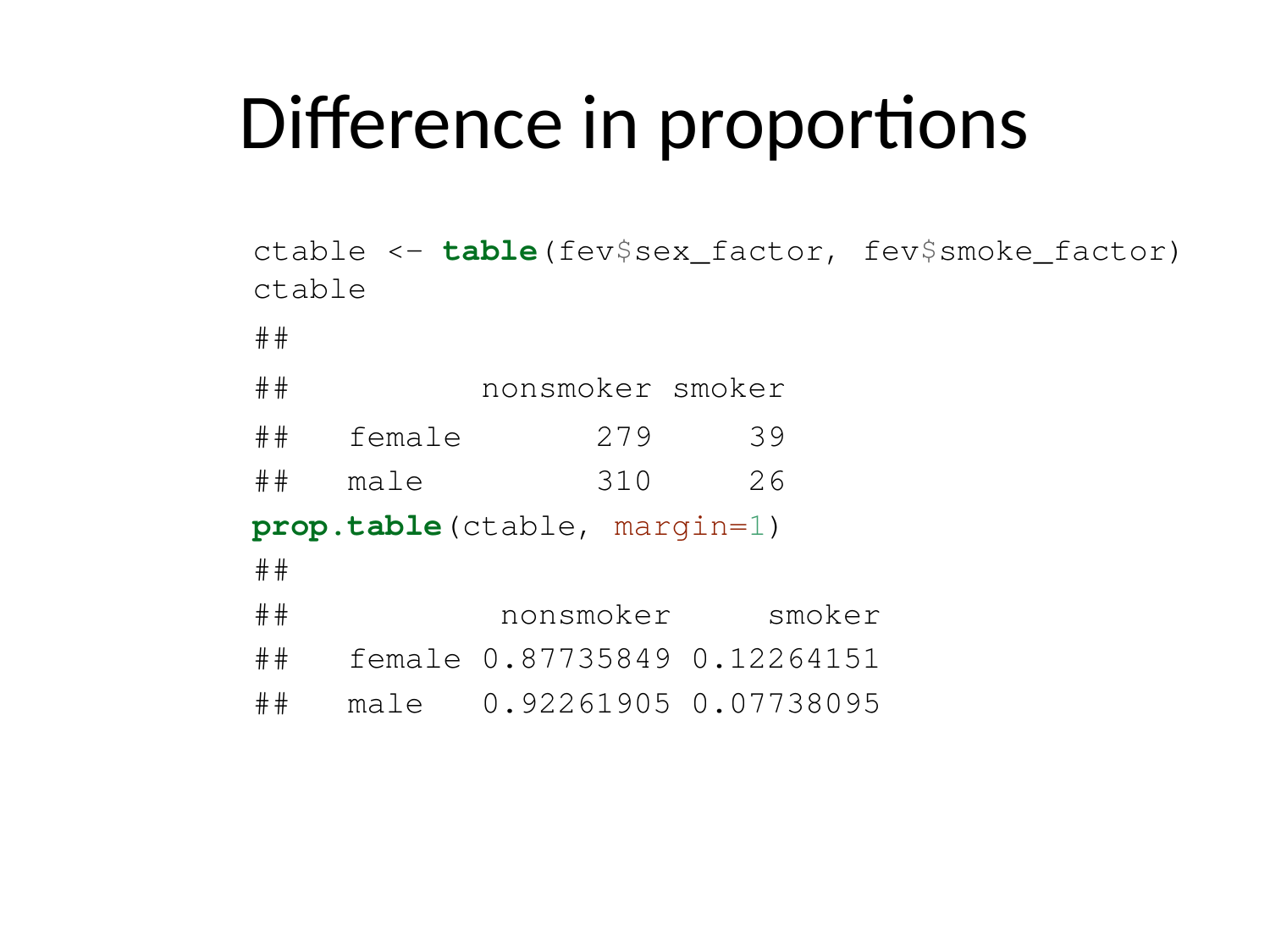

# Difference in proportions
ctable <- table(fev$sex_factor, fev$smoke_factor)
ctable
##
##          nonsmoker smoker
##   female       279     39
##   male         310     26
prop.table(ctable, margin=1)
##
##           nonsmoker     smoker
##   female 0.87735849 0.12264151
##   male   0.92261905 0.07738095